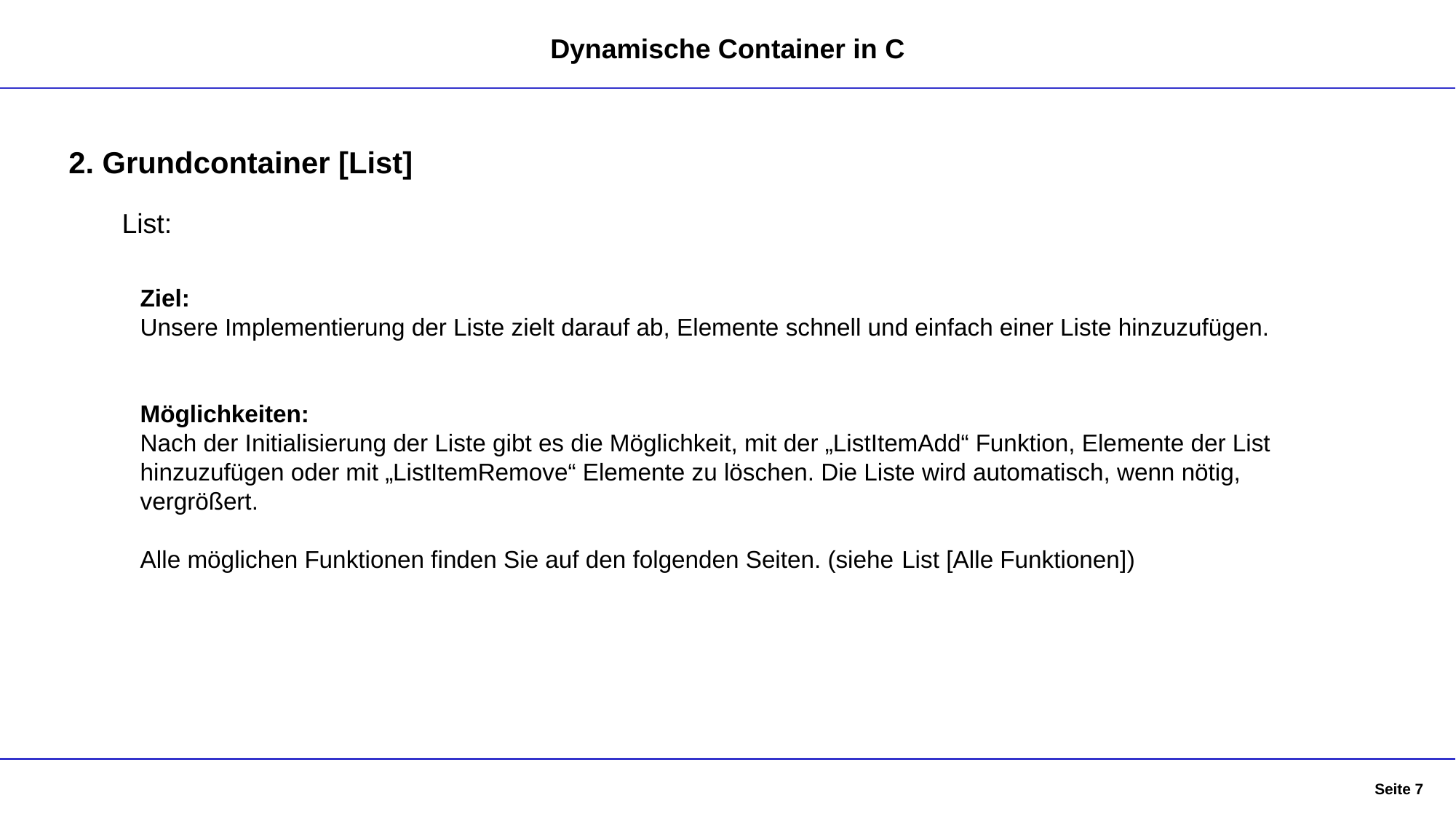

Dynamische Container in C
2. Grundcontainer [List]

List:
Ziel:
Unsere Implementierung der Liste zielt darauf ab, Elemente schnell und einfach einer Liste hinzuzufügen.

Möglichkeiten:
Nach der Initialisierung der Liste gibt es die Möglichkeit, mit der „ListItemAdd“ Funktion, Elemente der List hinzuzufügen oder mit „ListItemRemove“ Elemente zu löschen. Die Liste wird automatisch, wenn nötig, vergrößert.

Alle möglichen Funktionen finden Sie auf den folgenden Seiten. (siehe List [Alle Funktionen])

Seite 7